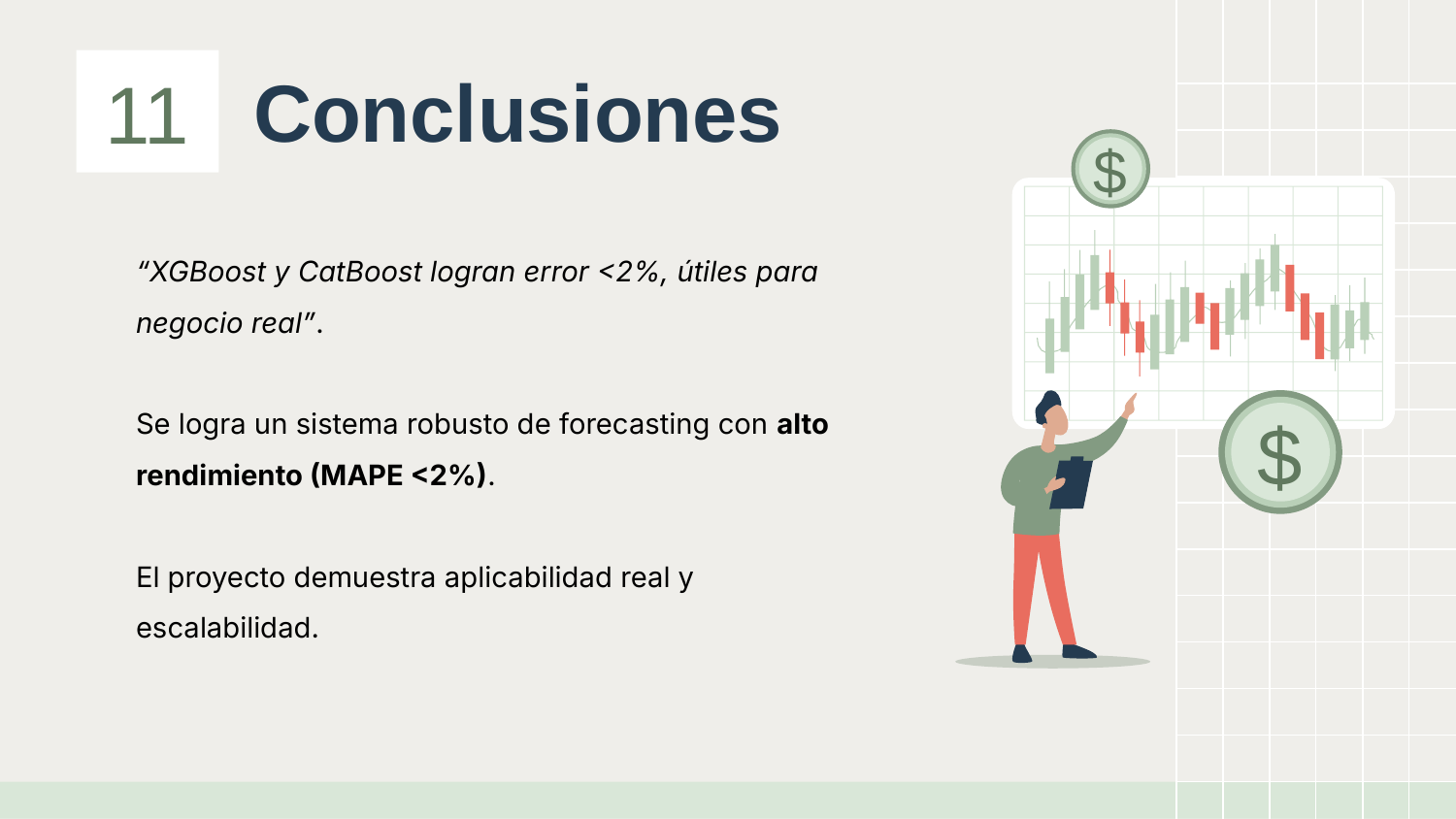

11
# Conclusiones

$

$

“XGBoost y CatBoost logran error <2%, útiles para negocio real”.

Se logra un sistema robusto de forecasting con alto rendimiento (MAPE <2%).

El proyecto demuestra aplicabilidad real y escalabilidad.